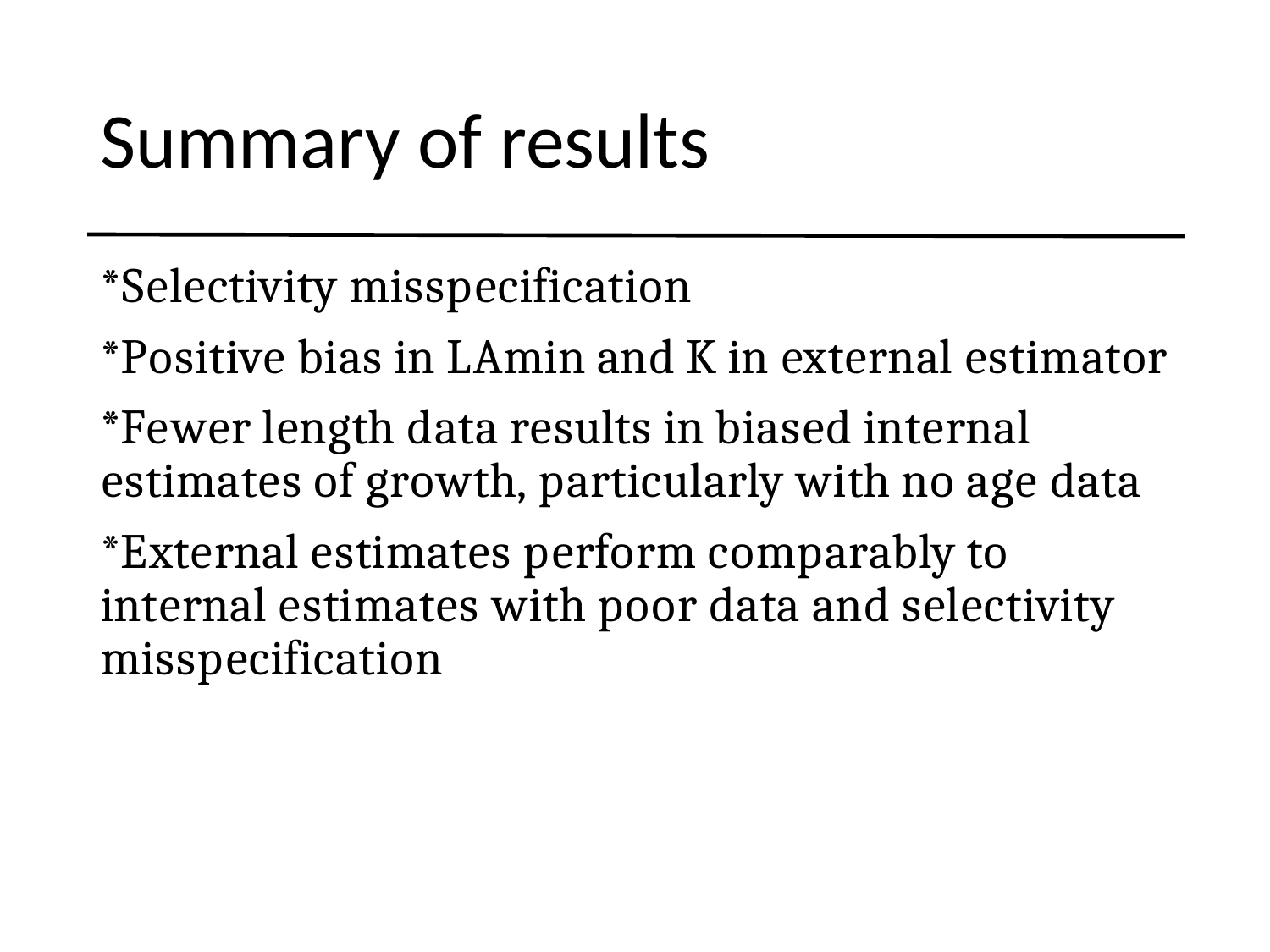

# Summary of results
*Selectivity misspecification
*Positive bias in LAmin and K in external estimator
*Fewer length data results in biased internal estimates of growth, particularly with no age data
*External estimates perform comparably to internal estimates with poor data and selectivity misspecification